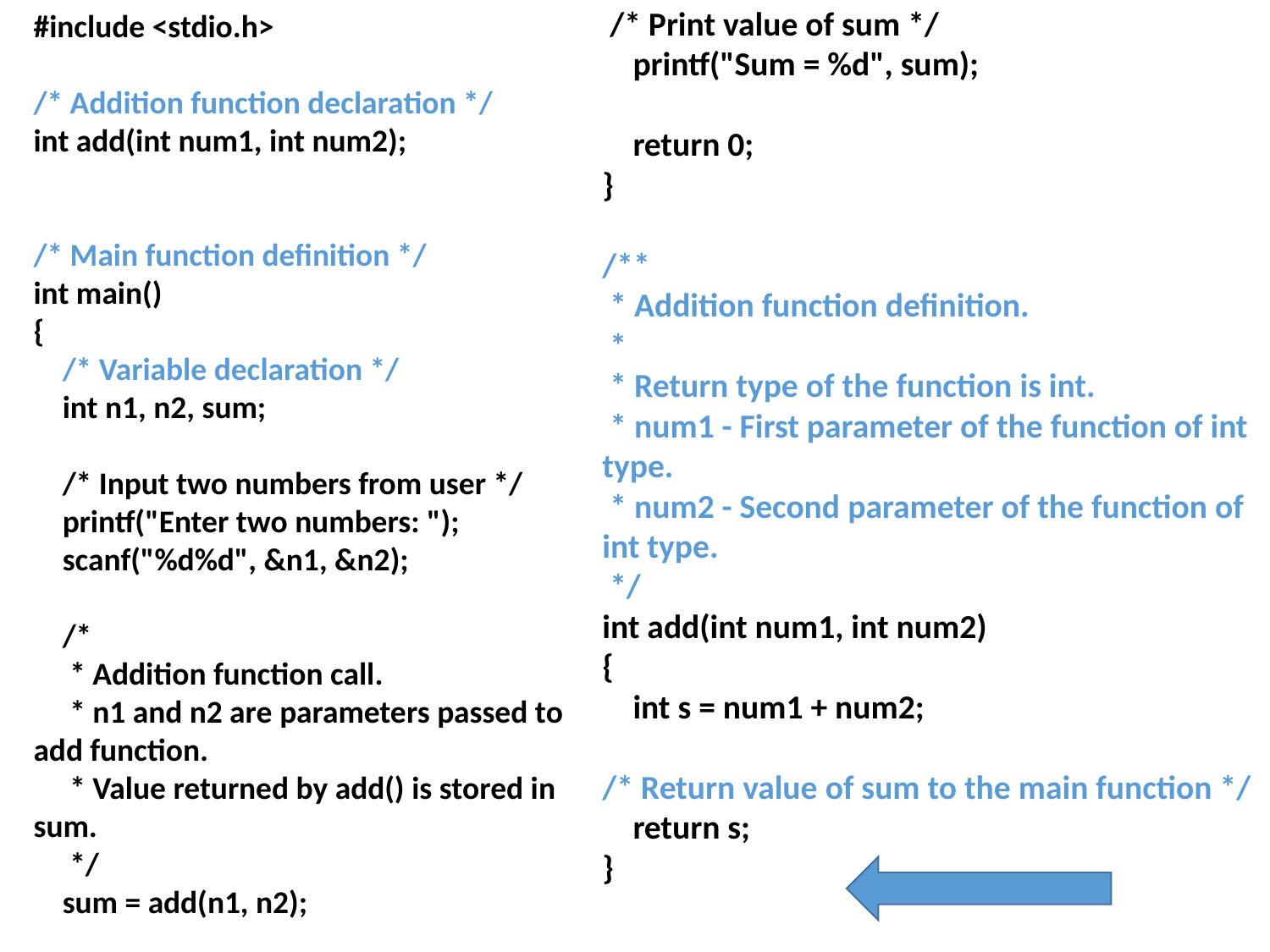

#include <stdio.h>

/* Addition function declaration */
int add(int num1, int num2);

/* Main function definition */
int main()
{
    /* Variable declaration */
    int n1, n2, sum;

    /* Input two numbers from user */
    printf("Enter two numbers: ");
    scanf("%d%d", &n1, &n2);

    /*
     * Addition function call.
     * n1 and n2 are parameters passed to add function.
     * Value returned by add() is stored in sum.
     */
    sum = add(n1, n2);

 /* Print value of sum */
    printf("Sum = %d", sum);

    return 0;
}

/**
 * Addition function definition.
 *
 * Return type of the function is int.
 * num1 - First parameter of the function of int type.
 * num2 - Second parameter of the function of int type.
 */
int add(int num1, int num2)
{
    int s = num1 + num2;

/* Return value of sum to the main function */
    return s;
}